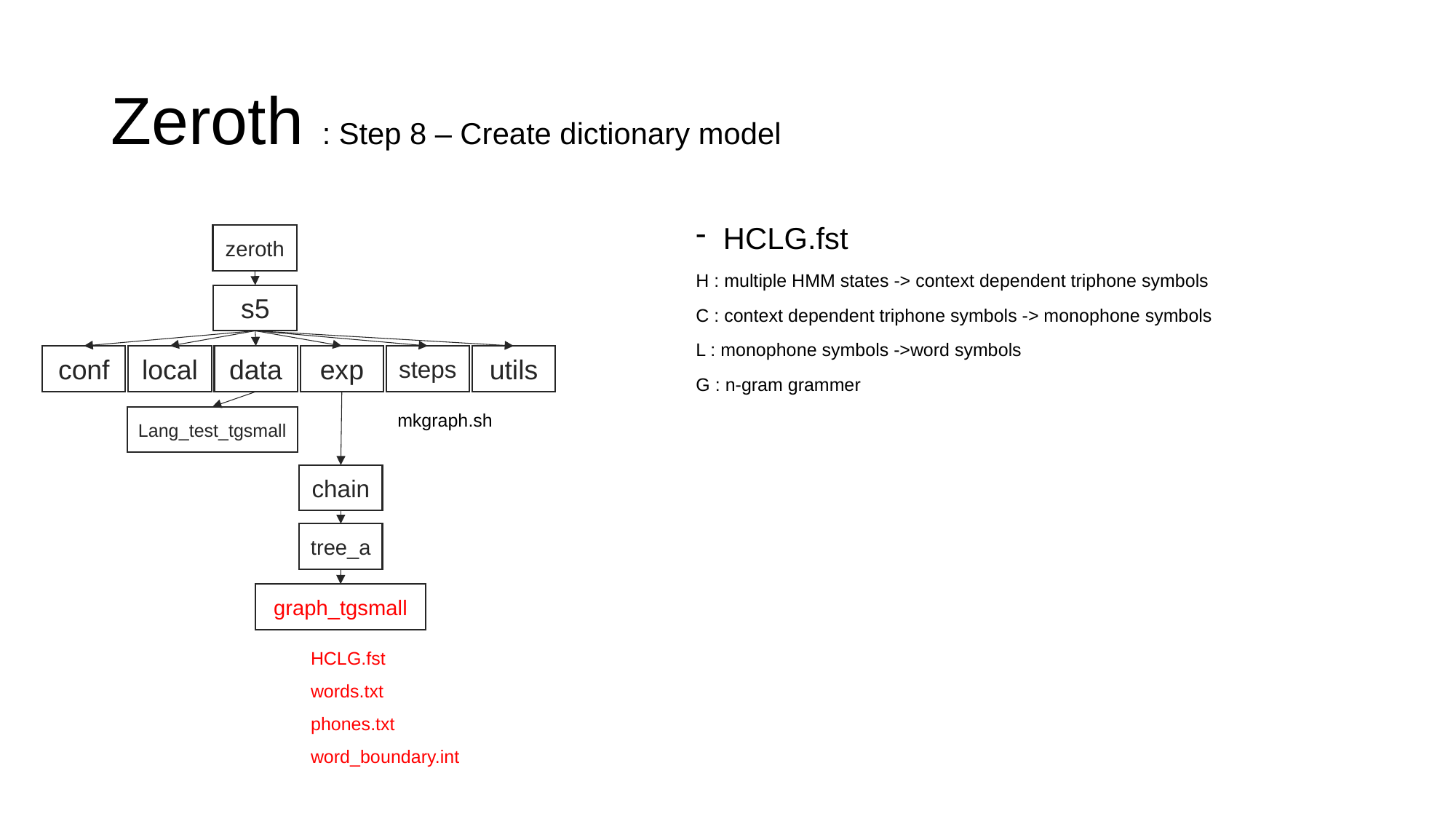

# Zeroth : Step 8 – Create dictionary model
HCLG.fst
H : multiple HMM states -> context dependent triphone symbols
C : context dependent triphone symbols -> monophone symbols
L : monophone symbols ->word symbols
G : n-gram grammer
zeroth
s5
conf
local
data
exp
steps
utils
mkgraph.sh
Lang_test_tgsmall
chain
tree_a
graph_tgsmall
HCLG.fst
words.txt
phones.txt
word_boundary.int